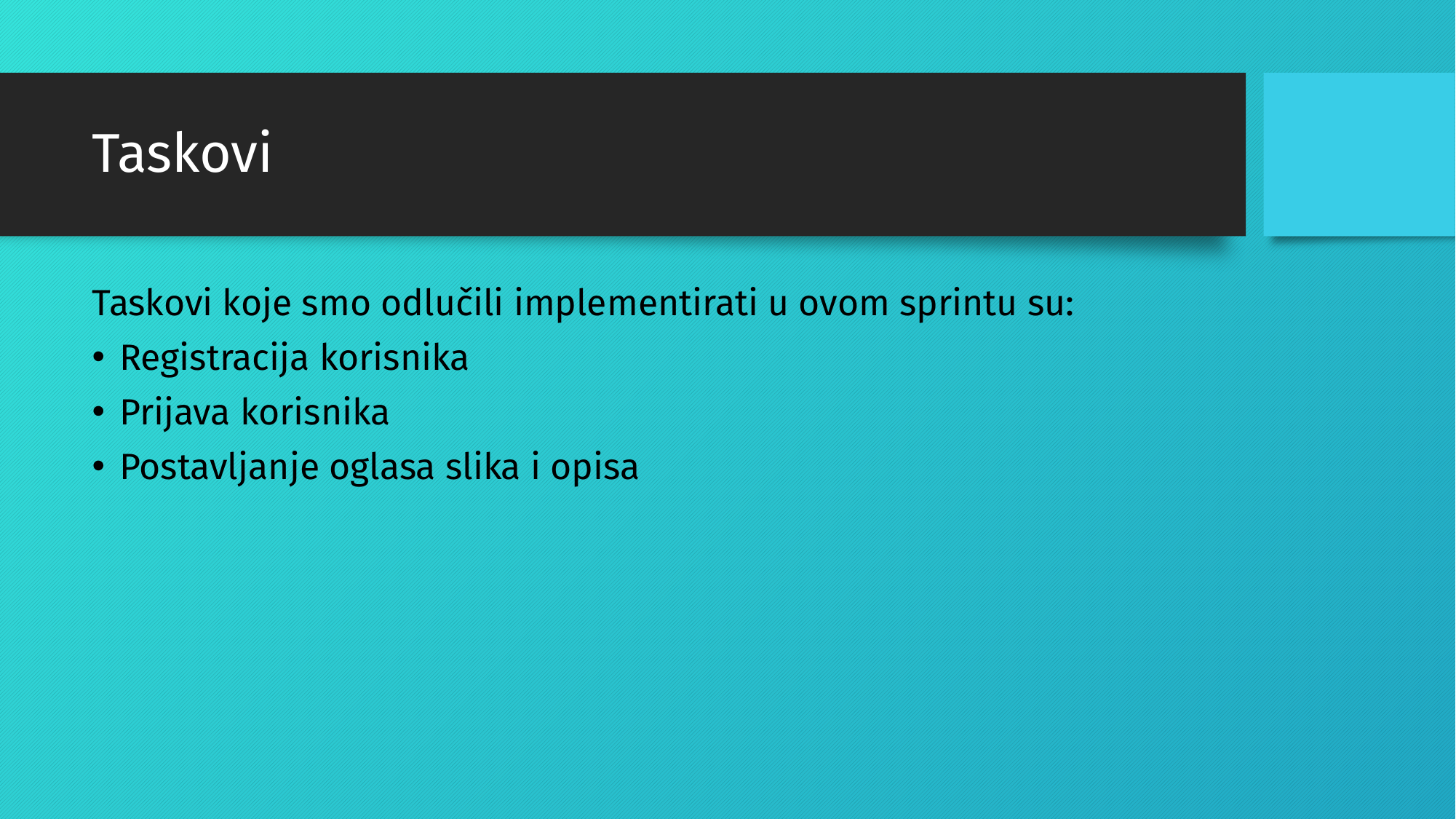

# Taskovi
Taskovi koje smo odlučili implementirati u ovom sprintu su:
Registracija korisnika
Prijava korisnika
Postavljanje oglasa slika i opisa